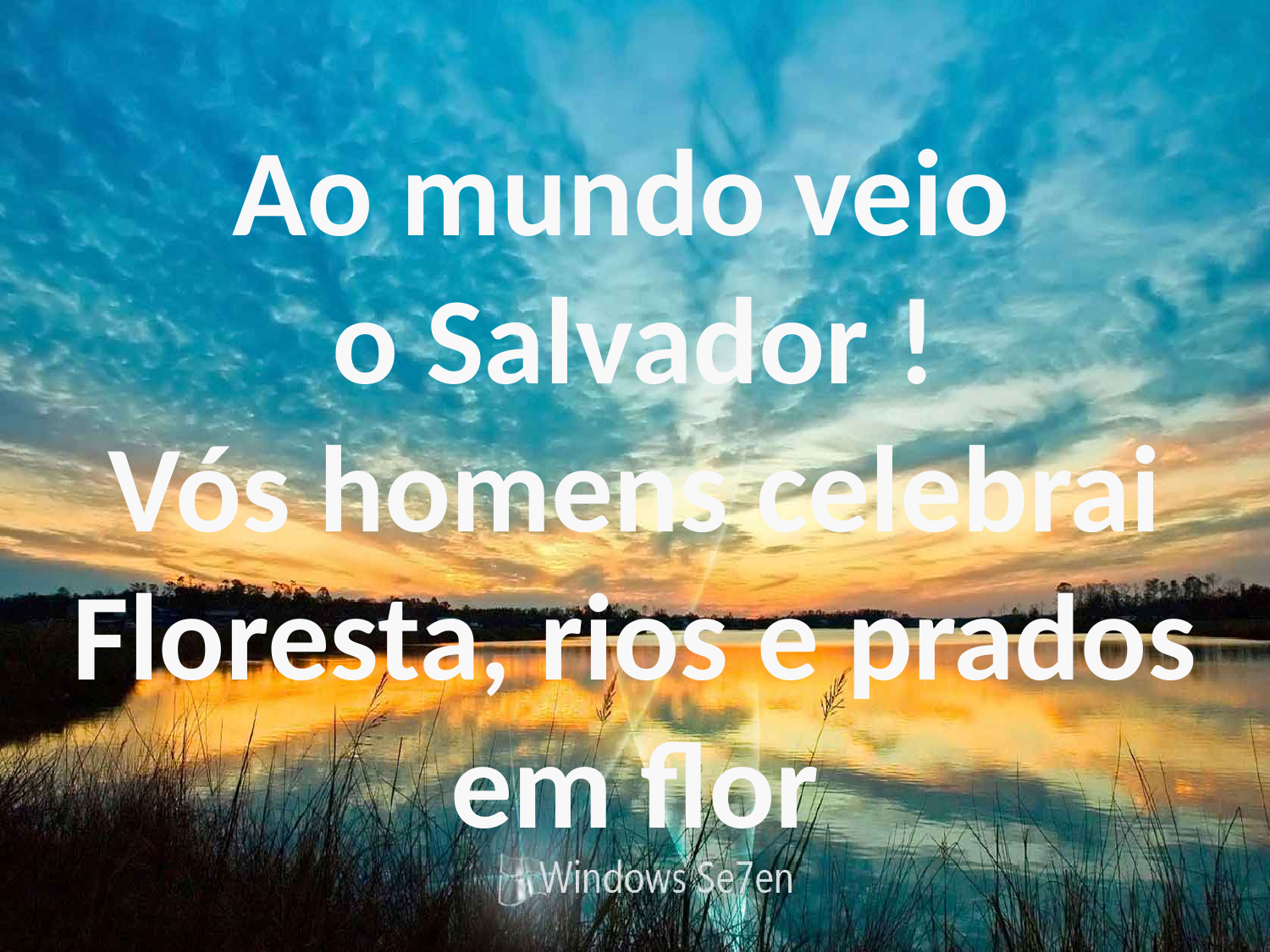

Ao mundo veio
o Salvador !
Vós homens celebrai
Floresta, rios e prados em flor